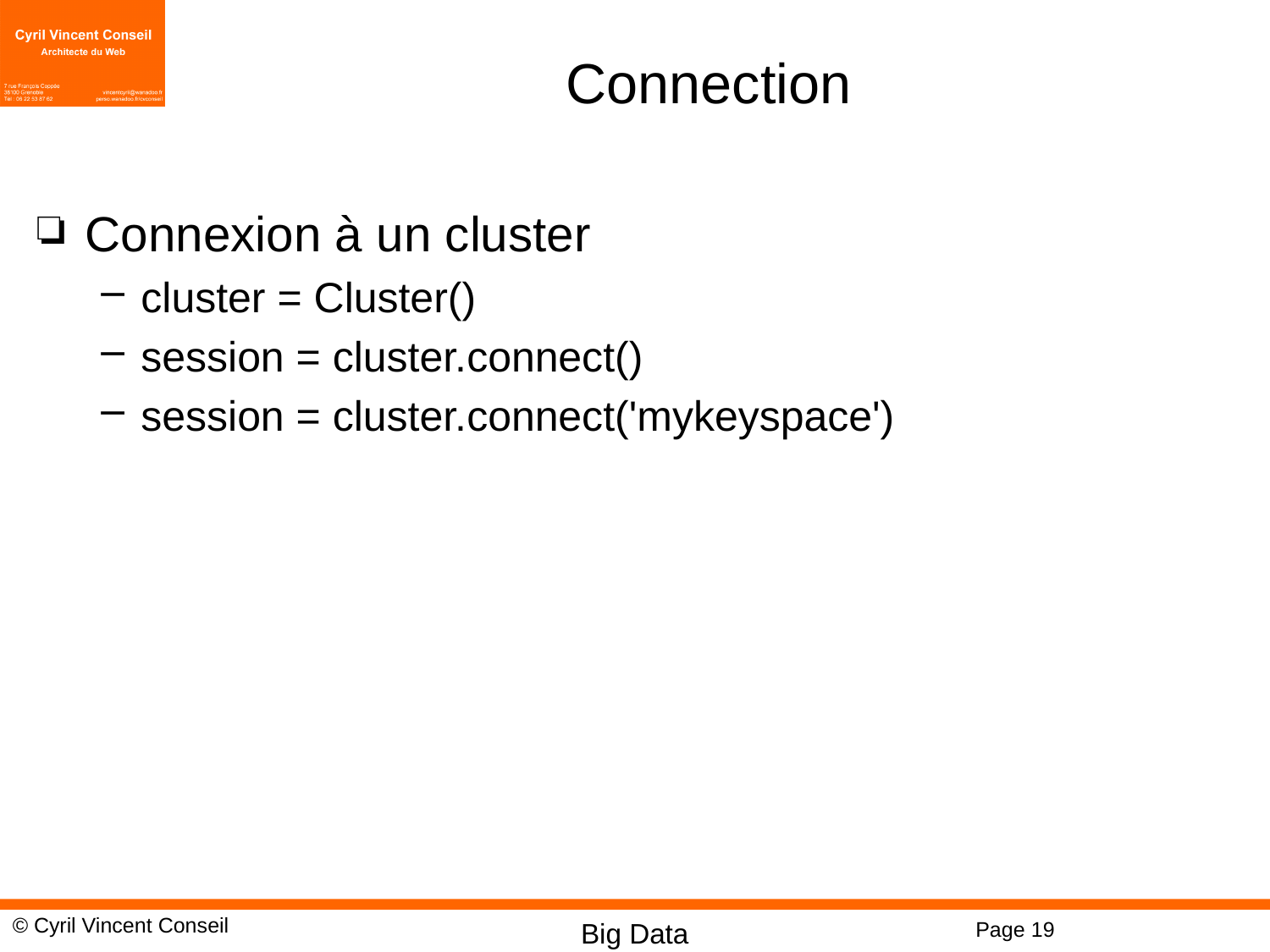

# Connection
Connexion à un cluster
cluster = Cluster()
session = cluster.connect()
session = cluster.connect('mykeyspace')